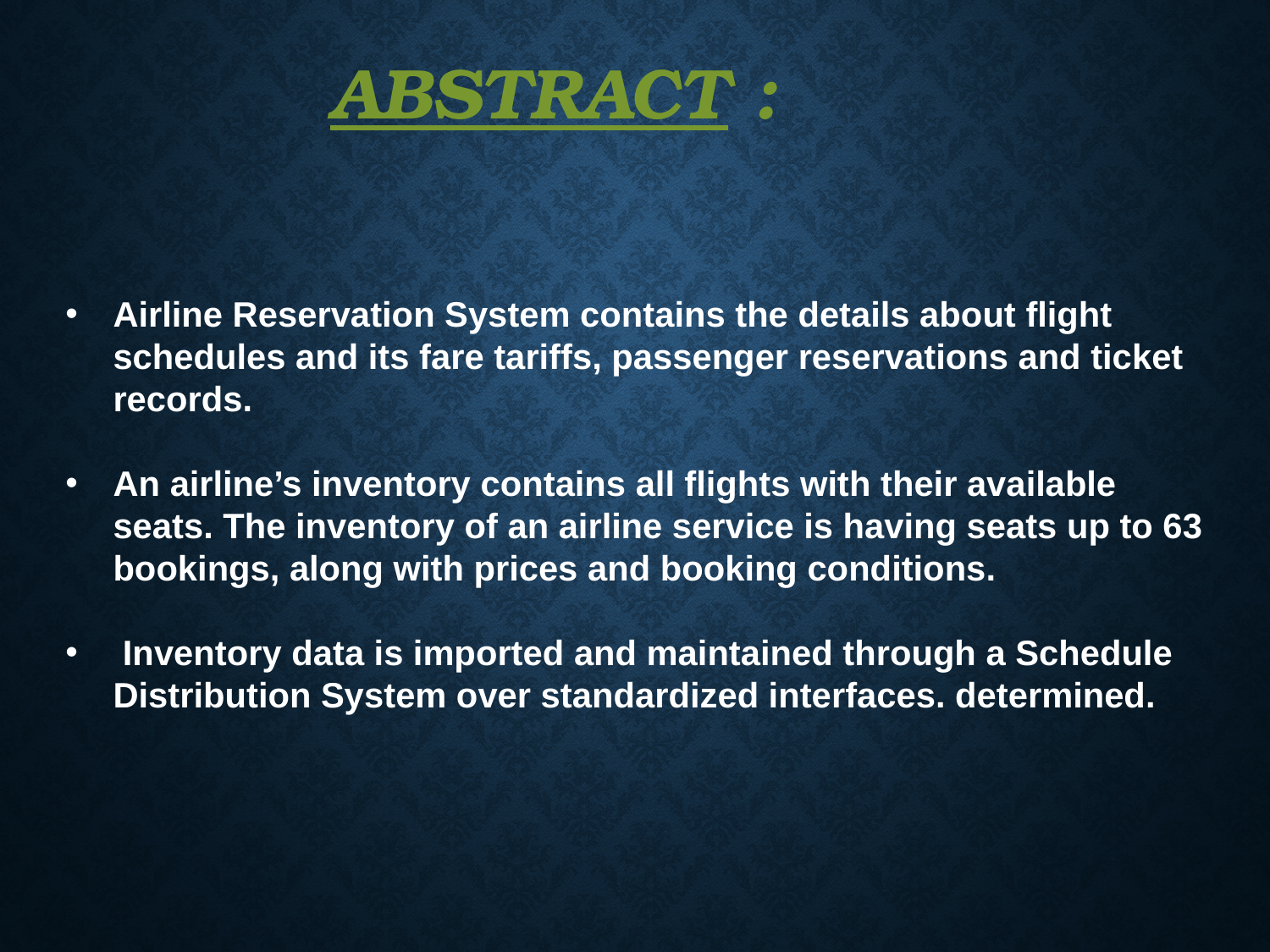

ABSTRACT :
Airline Reservation System contains the details about flight schedules and its fare tariffs, passenger reservations and ticket records.

An airline’s inventory contains all flights with their available seats. The inventory of an airline service is having seats up to 63 bookings, along with prices and booking conditions.

 Inventory data is imported and maintained through a Schedule Distribution System over standardized interfaces. determined.